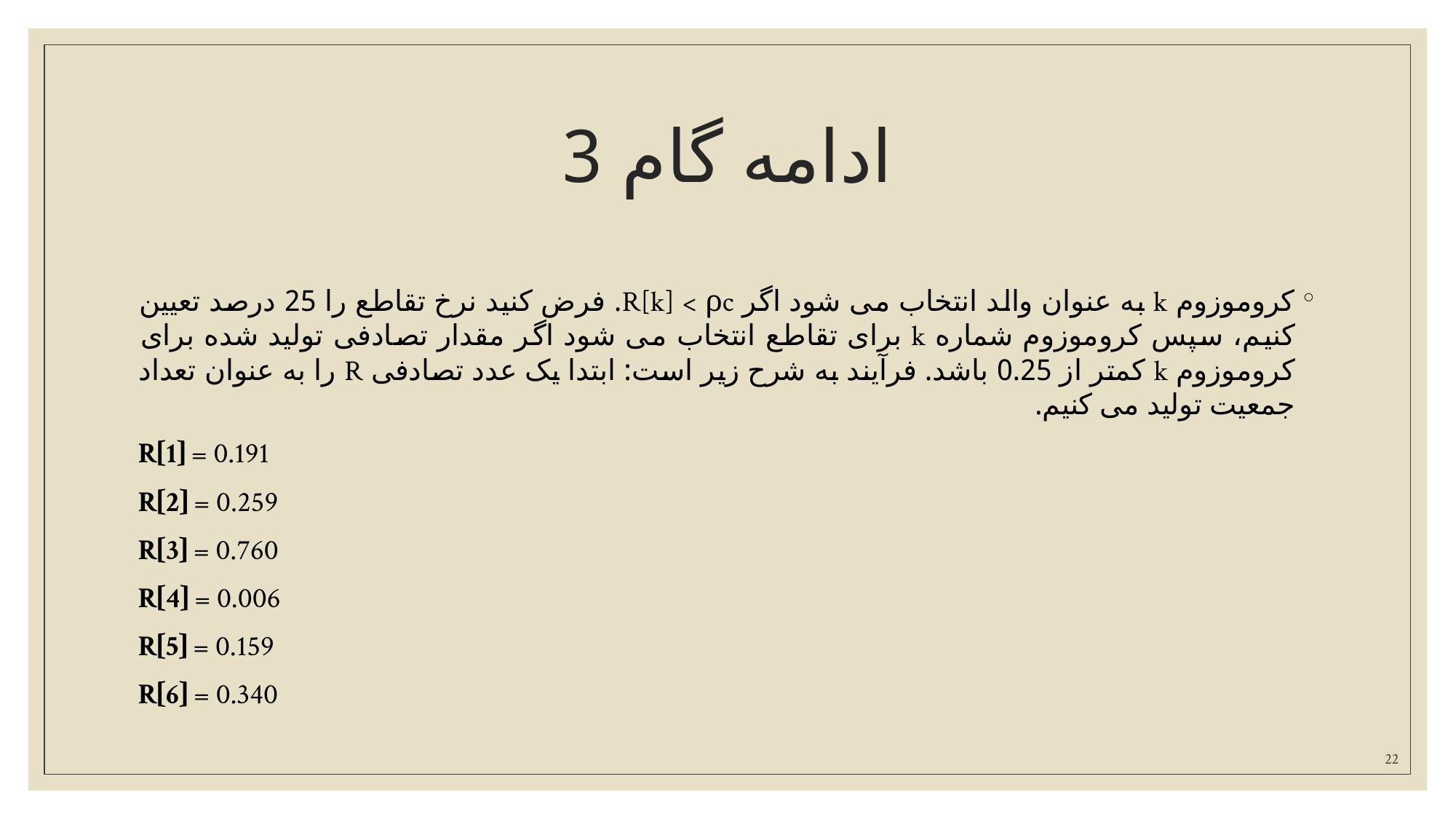

# ادامه گام 3
کروموزوم k به عنوان والد انتخاب می شود اگر R[k] < ρc. فرض کنید نرخ تقاطع را 25 درصد تعیین کنیم، سپس کروموزوم شماره k برای تقاطع انتخاب می شود اگر مقدار تصادفی تولید شده برای کروموزوم k کمتر از 0.25 باشد. فرآیند به شرح زیر است: ابتدا یک عدد تصادفی R را به عنوان تعداد جمعیت تولید می کنیم.
R[1] = 0.191
R[2] = 0.259
R[3] = 0.760
R[4] = 0.006
R[5] = 0.159
R[6] = 0.340
22